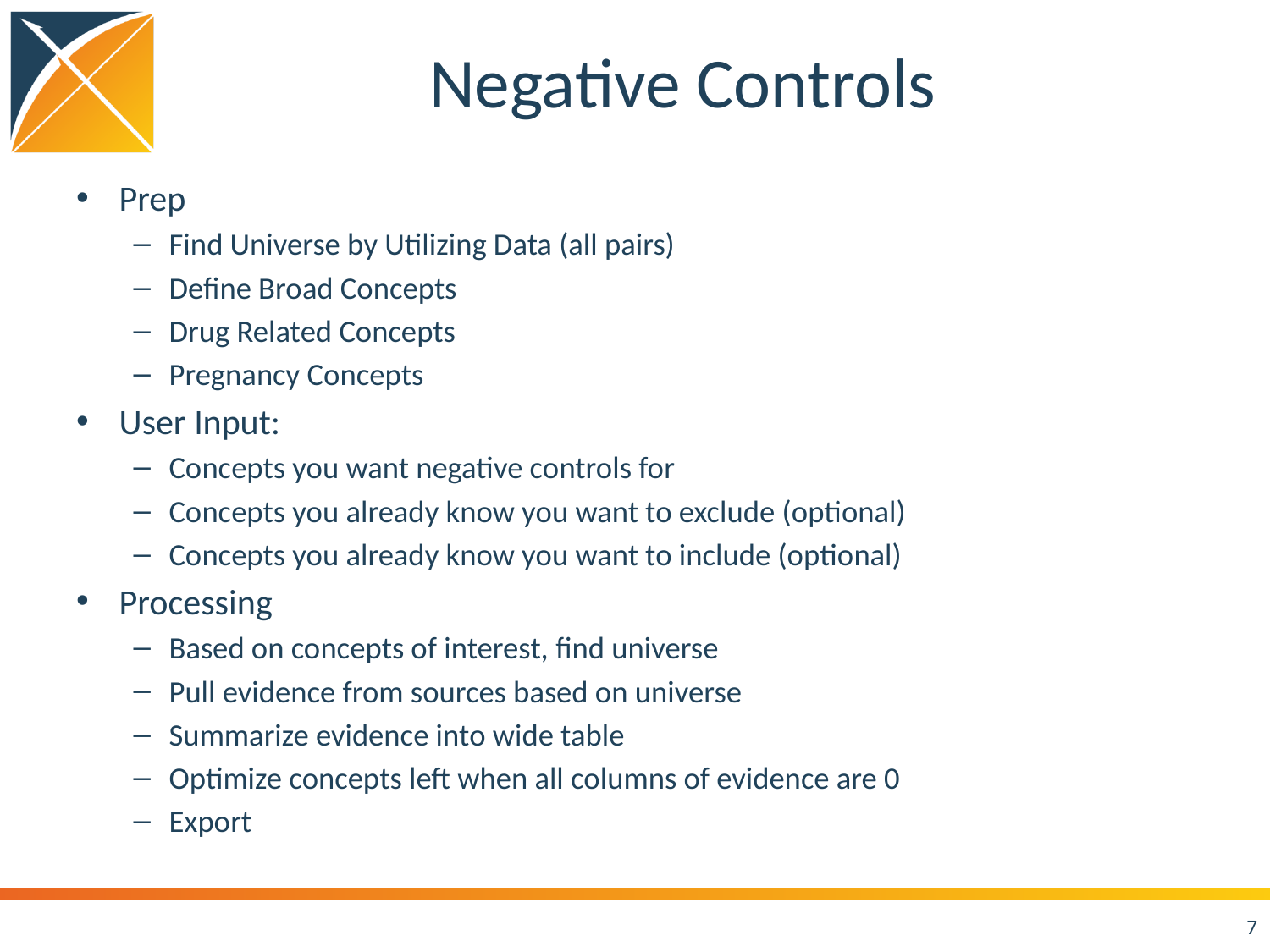

# Negative Controls
Prep
Find Universe by Utilizing Data (all pairs)
Define Broad Concepts
Drug Related Concepts
Pregnancy Concepts
User Input:
Concepts you want negative controls for
Concepts you already know you want to exclude (optional)
Concepts you already know you want to include (optional)
Processing
Based on concepts of interest, find universe
Pull evidence from sources based on universe
Summarize evidence into wide table
Optimize concepts left when all columns of evidence are 0
Export

7